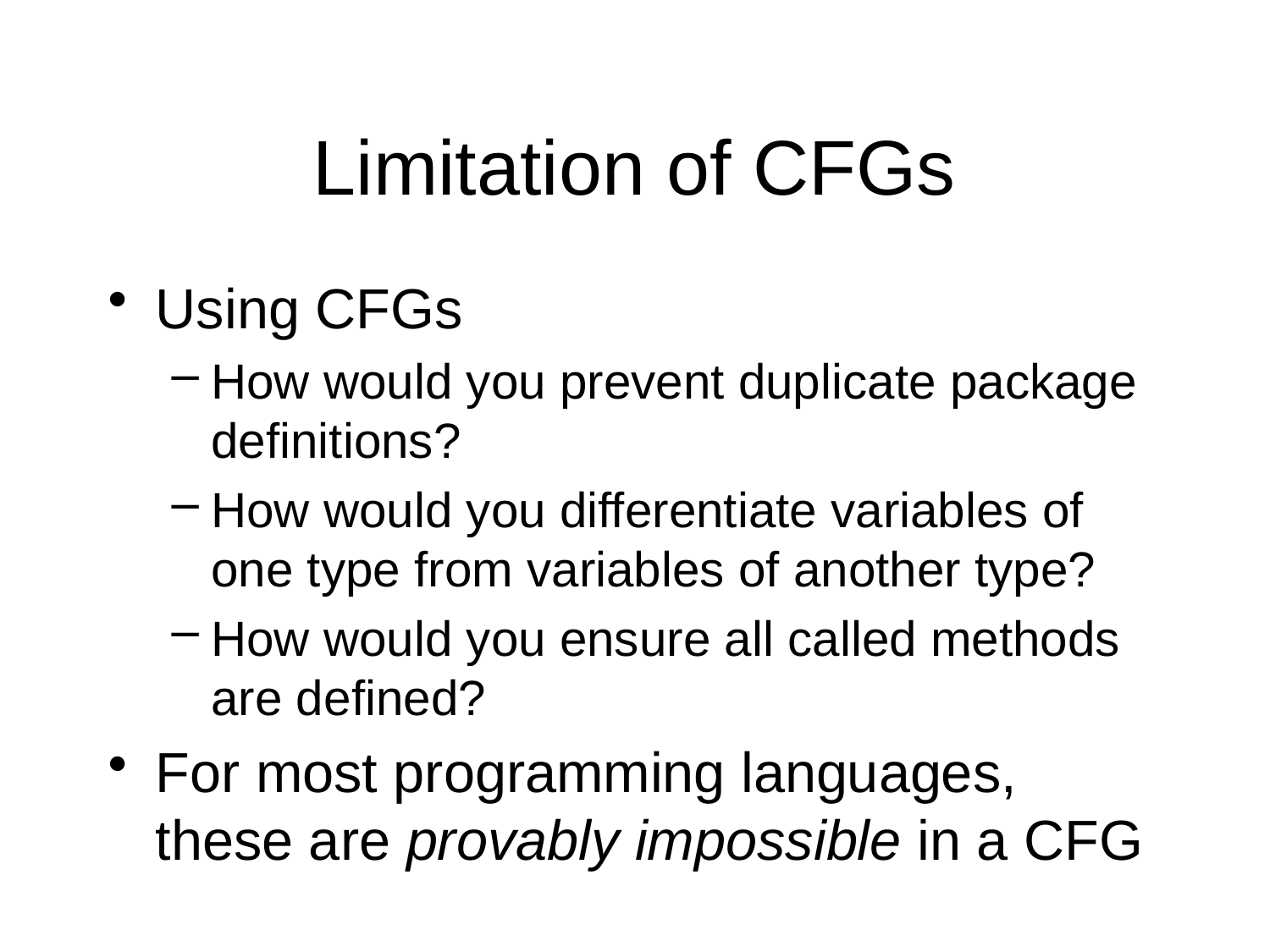

# Limitation of CFGs
Using CFGs
How would you prevent duplicate package definitions?
How would you differentiate variables of one type from variables of another type?
How would you ensure all called methods are defined?
For most programming languages, these are provably impossible in a CFG